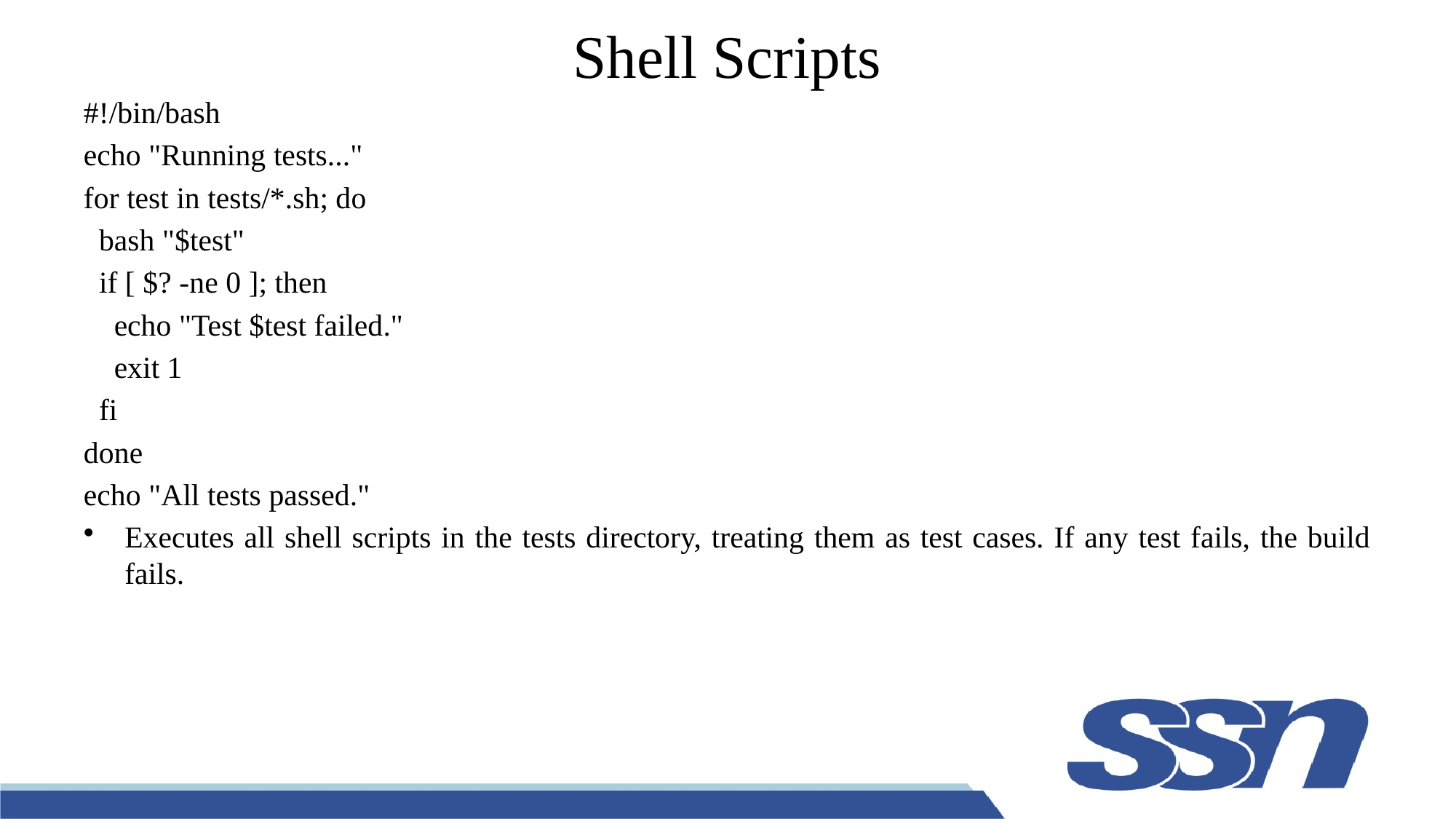

# Shell Scripts
#!/bin/bash
echo "Running tests..."
for test in tests/*.sh; do
  bash "$test"
  if [ $? -ne 0 ]; then
    echo "Test $test failed."
    exit 1
  fi
done
echo "All tests passed."
Executes all shell scripts in the tests directory, treating them as test cases. If any test fails, the build fails.